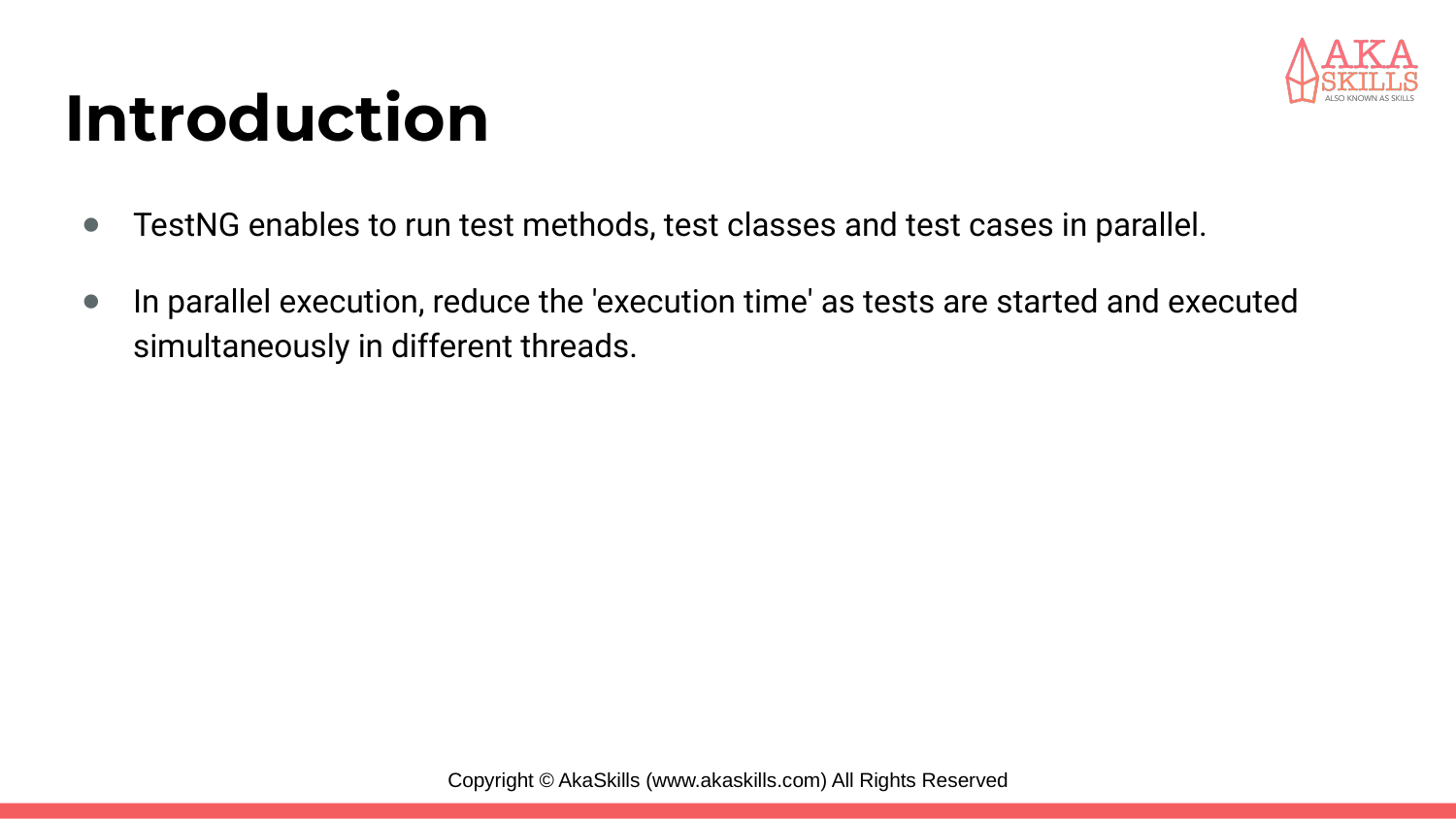

# Introduction
TestNG enables to run test methods, test classes and test cases in parallel.
In parallel execution, reduce the 'execution time' as tests are started and executed simultaneously in different threads.